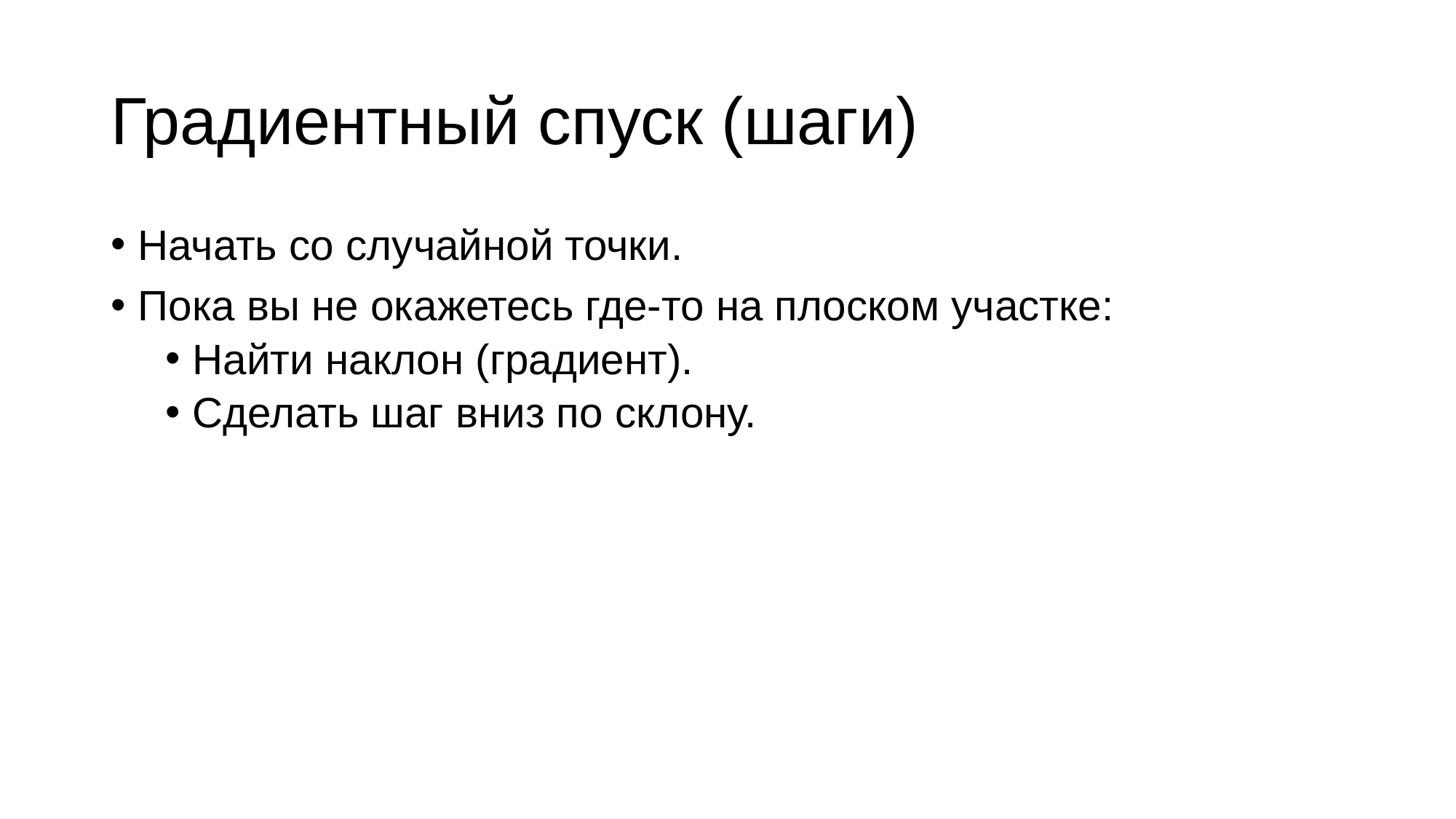

# Градиентный спуск (шаги)
Начать со случайной точки.
Пока вы не окажетесь где-то на плоском участке:
Найти наклон (градиент).
Сделать шаг вниз по склону.